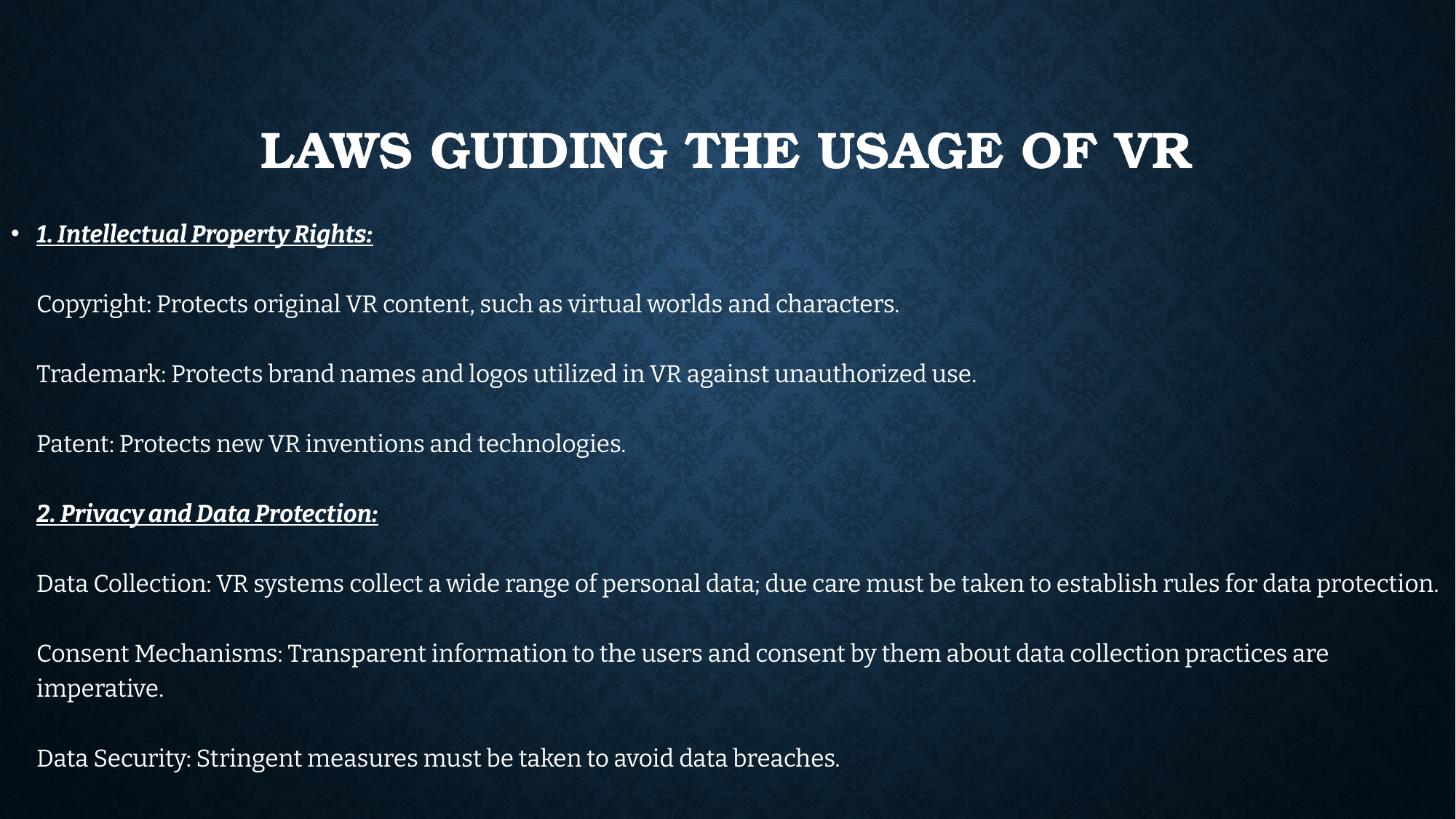

# LAWS GUIDING THE USAGE OF VR
1. Intellectual Property Rights:
Copyright: Protects original VR content, such as virtual worlds and characters.
Trademark: Protects brand names and logos utilized in VR against unauthorized use.
Patent: Protects new VR inventions and technologies.
2. Privacy and Data Protection:
Data Collection: VR systems collect a wide range of personal data; due care must be taken to establish rules for data protection.
Consent Mechanisms: Transparent information to the users and consent by them about data collection practices are imperative.
Data Security: Stringent measures must be taken to avoid data breaches.